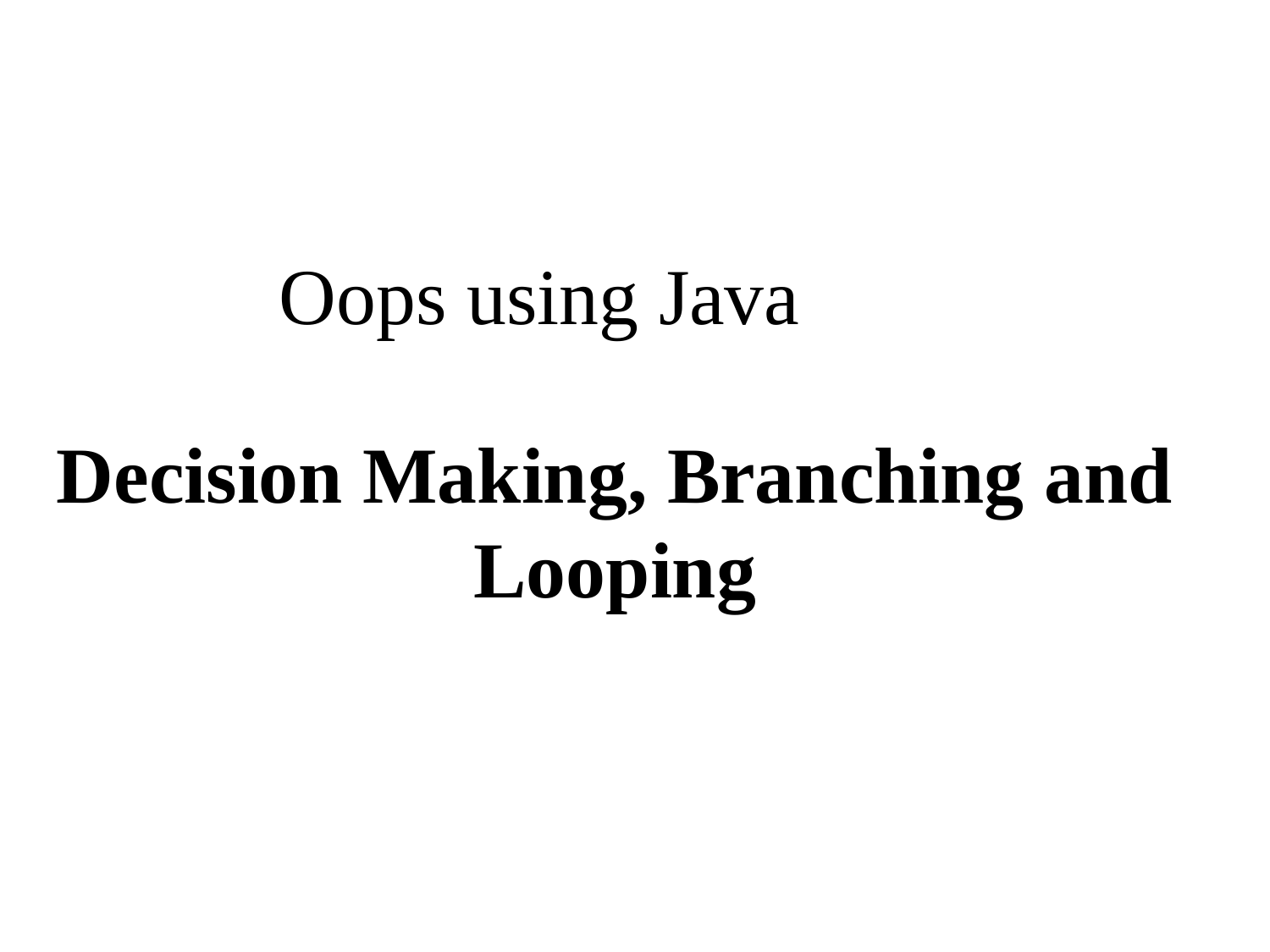

Oops using Java
Decision Making, Branching and Looping